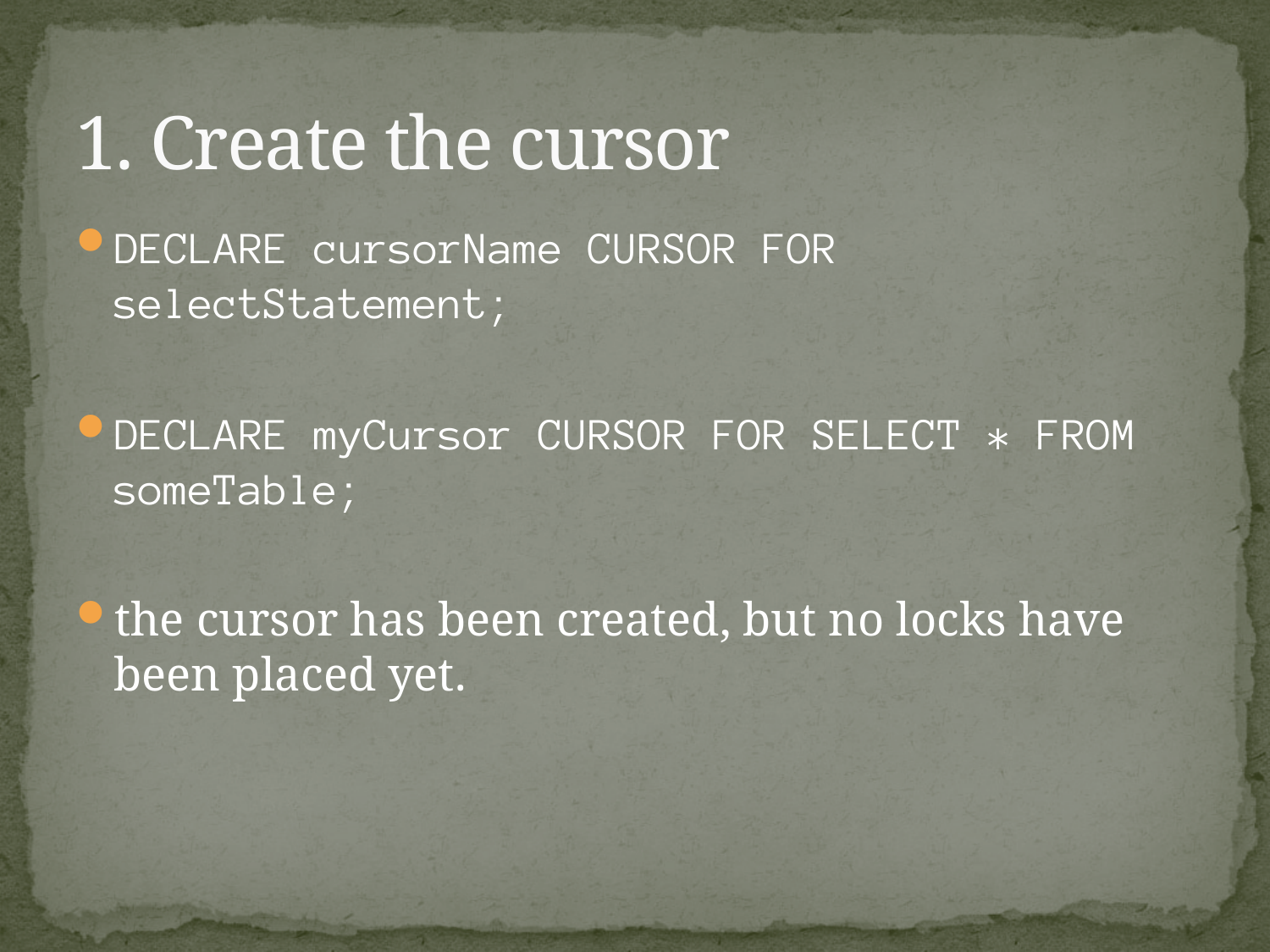

# 1. Create the cursor
DECLARE cursorName CURSOR FOR selectStatement;

DECLARE myCursor CURSOR FOR SELECT * FROM someTable;

the cursor has been created, but no locks have been placed yet.